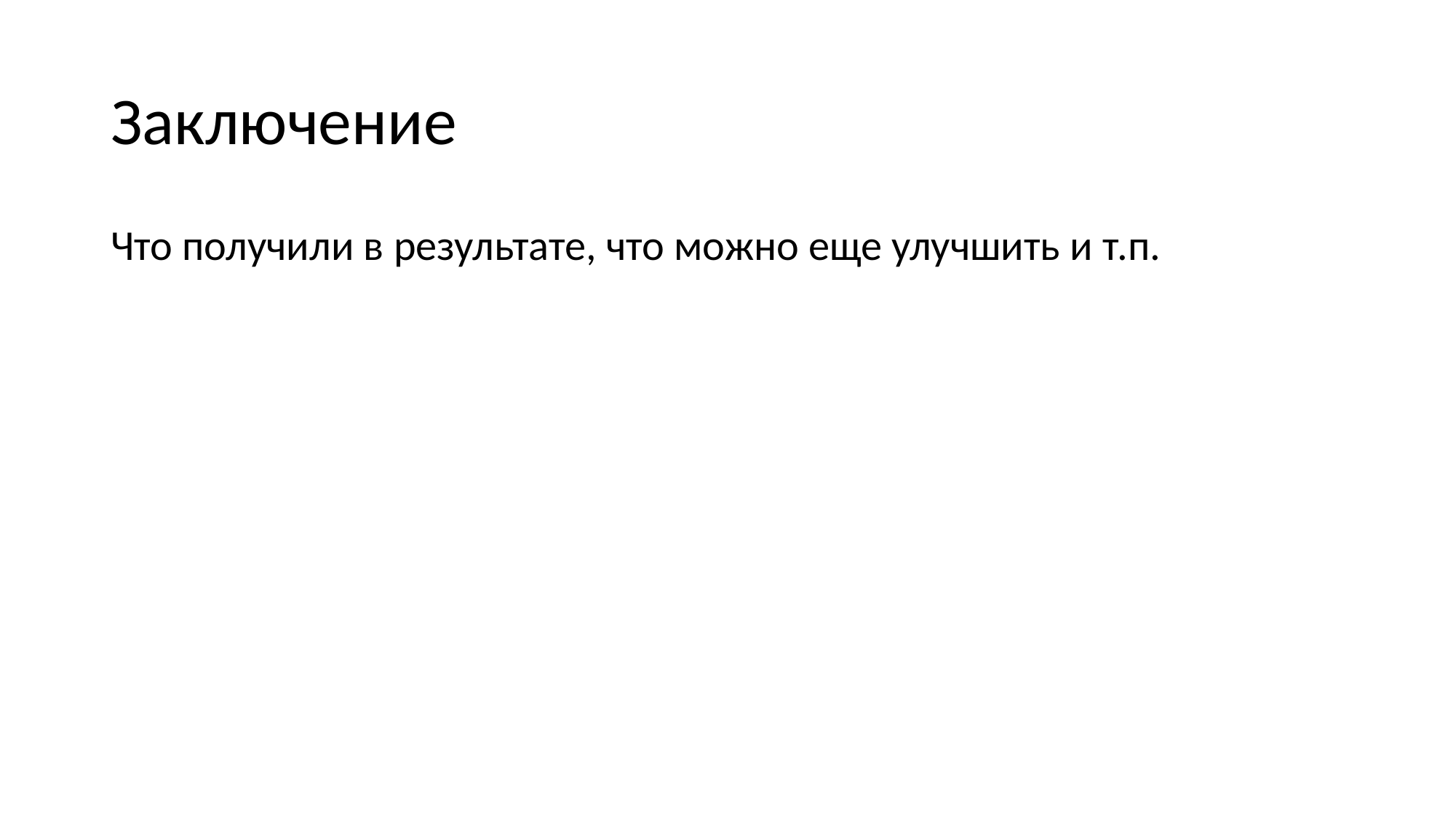

# Заключение
Что получили в результате, что можно еще улучшить и т.п.